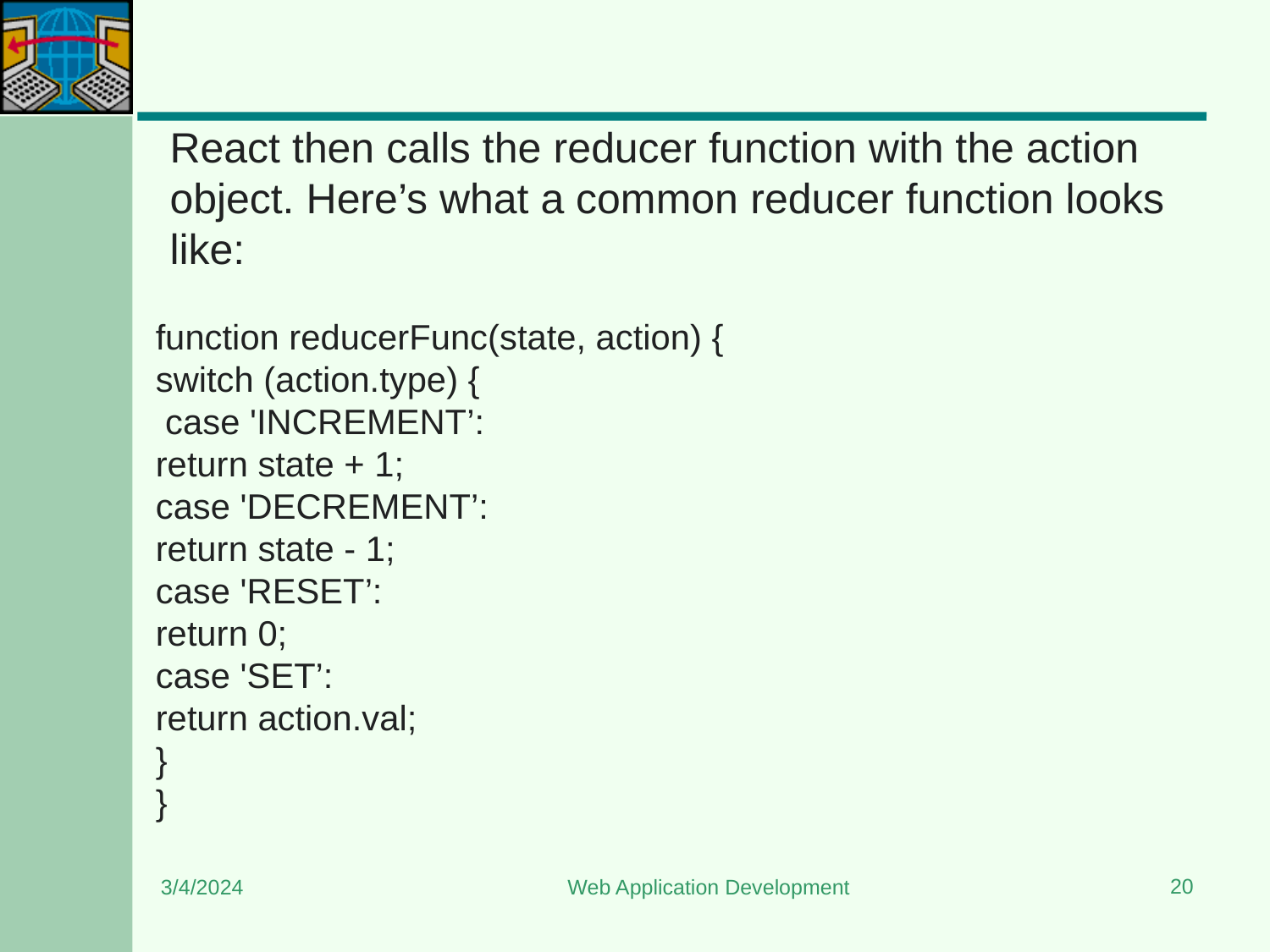

#
React then calls the reducer function with the action object. Here’s what a common reducer function looks like:
function reducerFunc(state, action) {
switch (action.type) {
 case 'INCREMENT’:
return state + 1;
case 'DECREMENT’:
return state - 1;
case 'RESET’:
return 0;
case 'SET’:
return action.val;
}
}
20
3/4/2024
Web Application Development